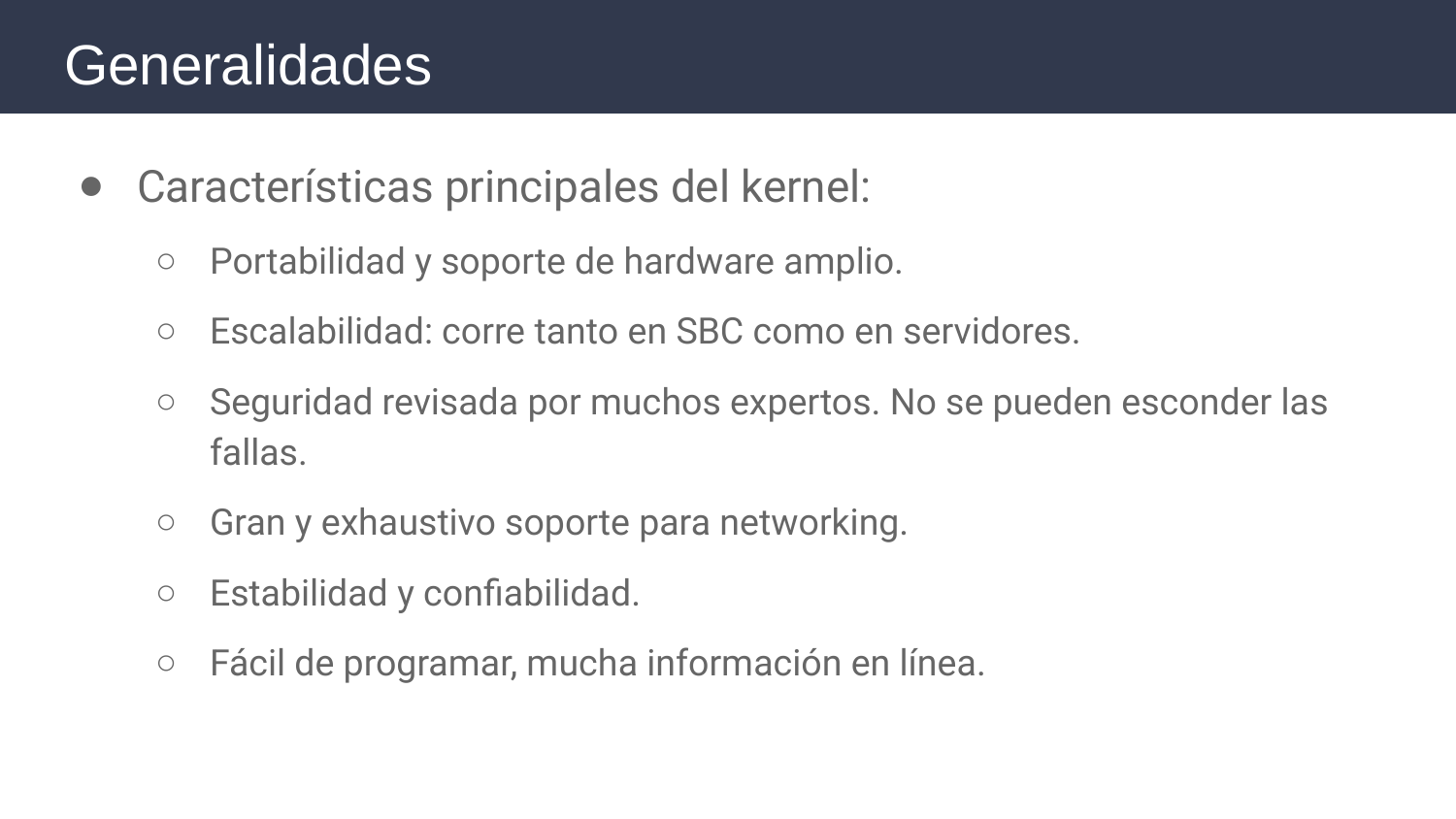

# Generalidades
Características principales del kernel:
Portabilidad y soporte de hardware amplio.
Escalabilidad: corre tanto en SBC como en servidores.
Seguridad revisada por muchos expertos. No se pueden esconder las fallas.
Gran y exhaustivo soporte para networking.
Estabilidad y confiabilidad.
Fácil de programar, mucha información en línea.